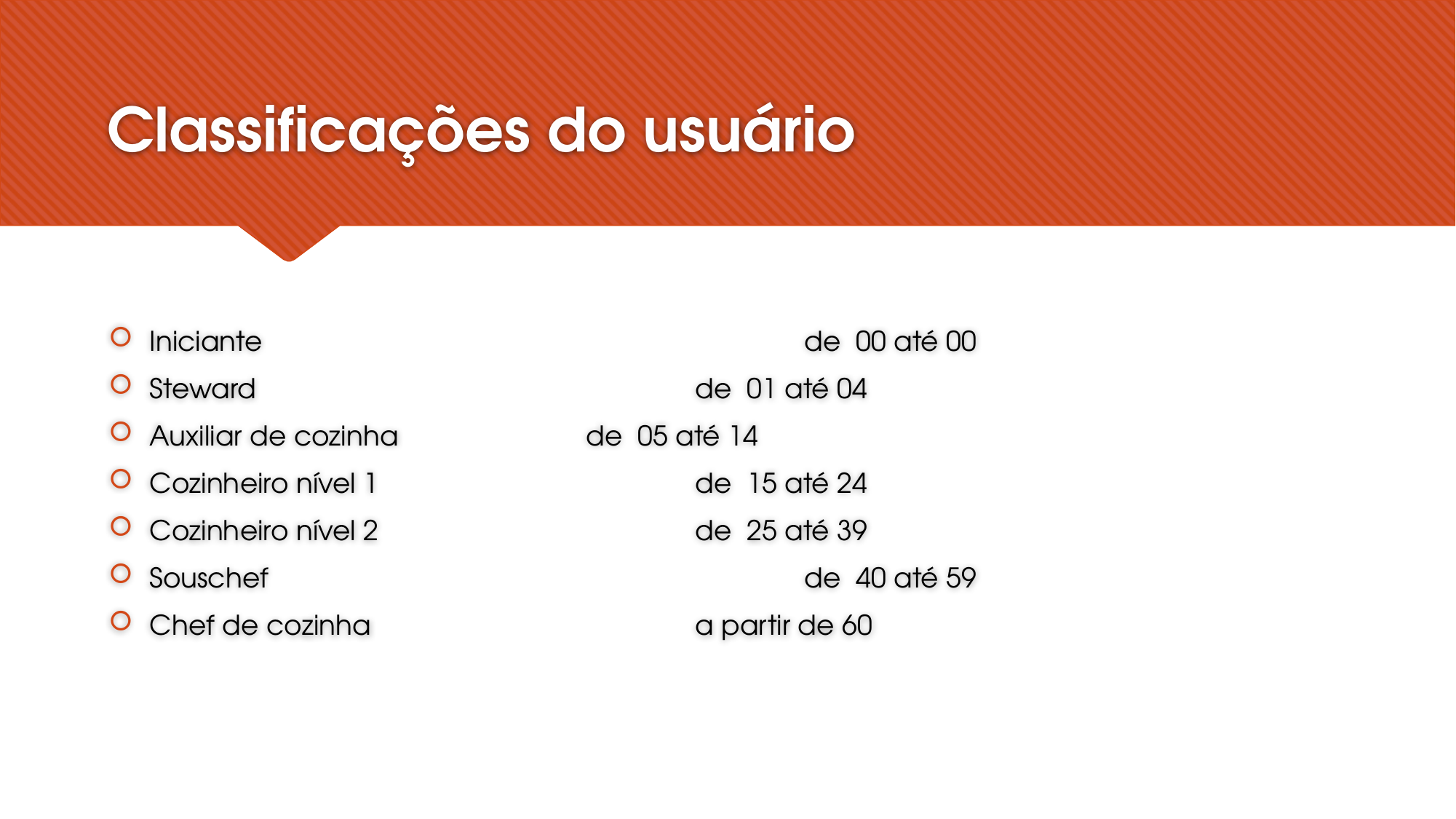

# Classificações do usuário
Iniciante					de  00 até 00
Steward					de  01 até 04
Auxiliar de cozinha		de  05 até 14
Cozinheiro nível 1			de  15 até 24
Cozinheiro nível 2			de  25 até 39
Souschef					de  40 até 59
Chef de cozinha			a partir de 60